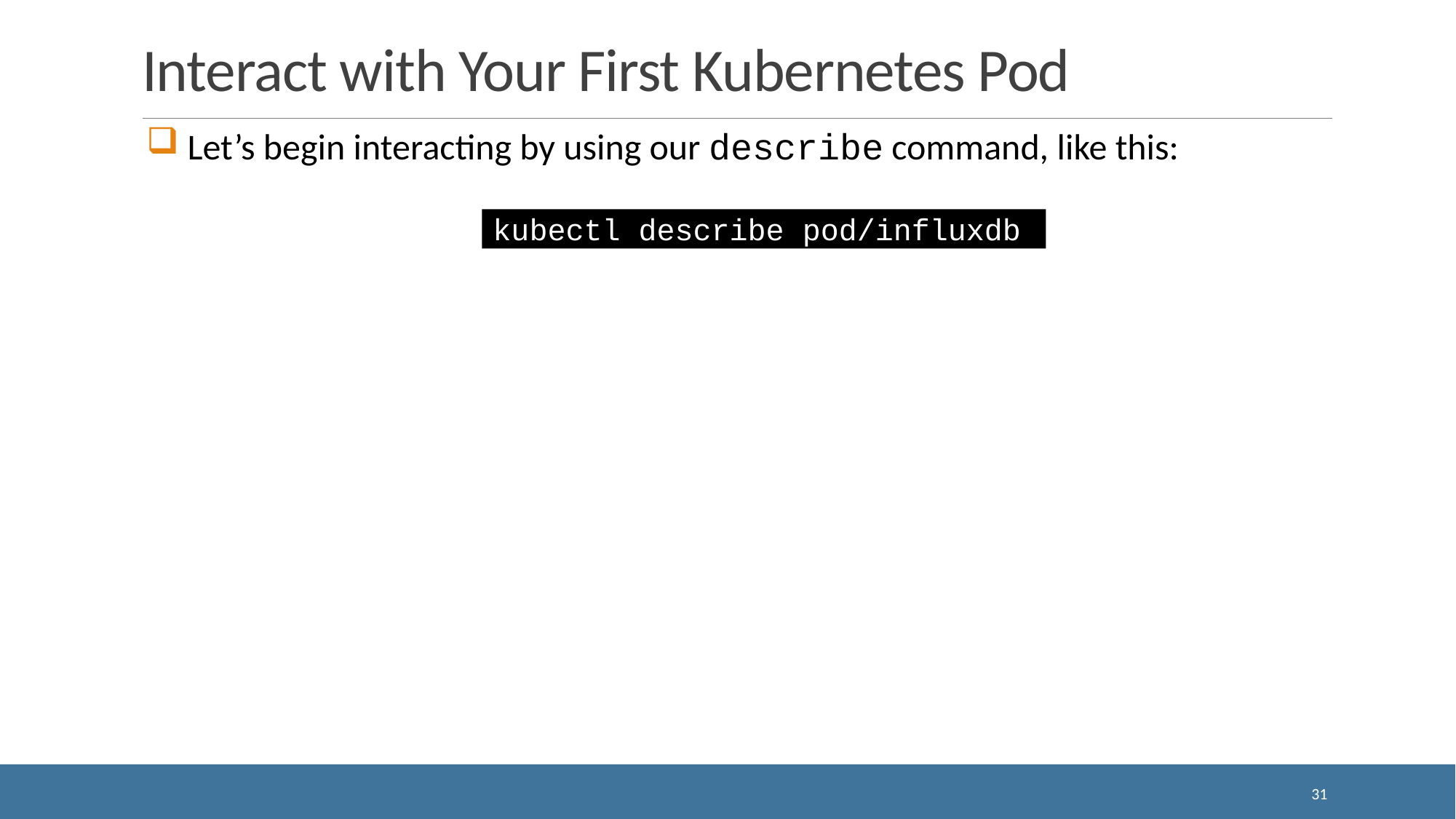

# Interact with Your First Kubernetes Pod
Let’s begin interacting by using our describe command, like this:
kubectl describe pod/influxdb

31